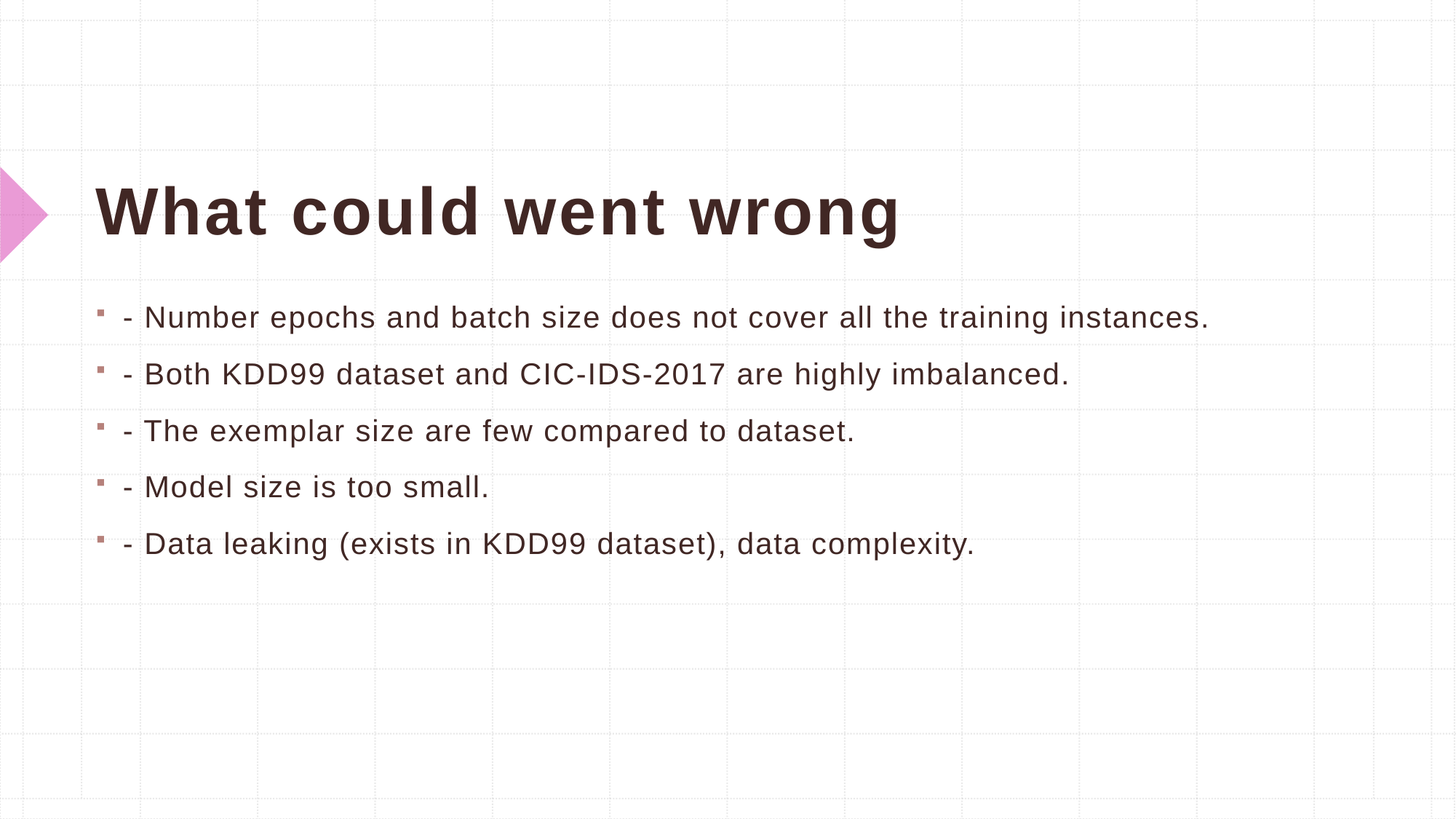

# What could went wrong
- Number epochs and batch size does not cover all the training instances.
- Both KDD99 dataset and CIC-IDS-2017 are highly imbalanced.
- The exemplar size are few compared to dataset.
- Model size is too small.
- Data leaking (exists in KDD99 dataset), data complexity.